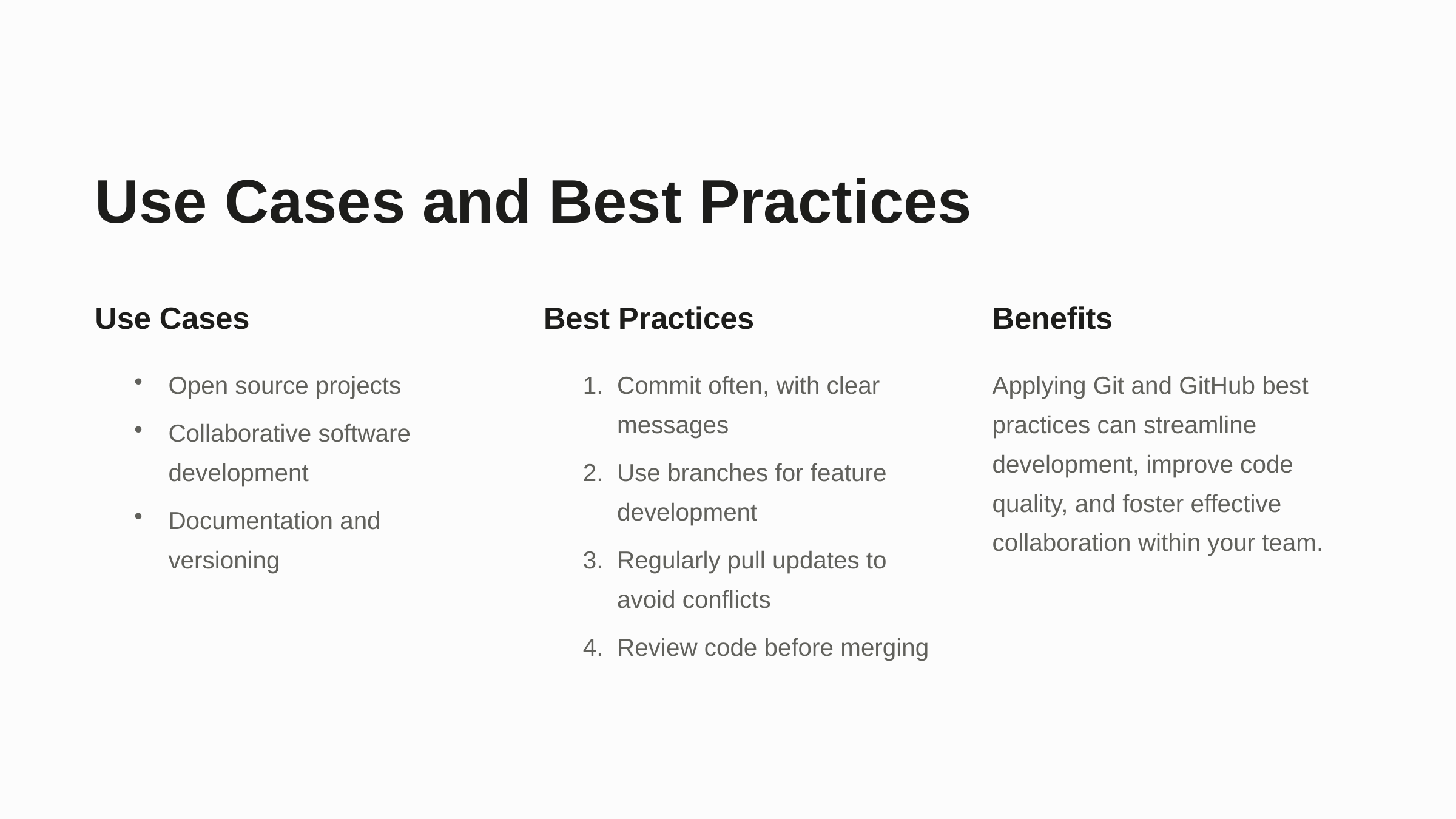

Use Cases and Best Practices
Use Cases
Best Practices
Benefits
Open source projects
Commit often, with clear messages
Applying Git and GitHub best practices can streamline development, improve code quality, and foster effective collaboration within your team.
Collaborative software development
Use branches for feature development
Documentation and versioning
Regularly pull updates to avoid conflicts
Review code before merging